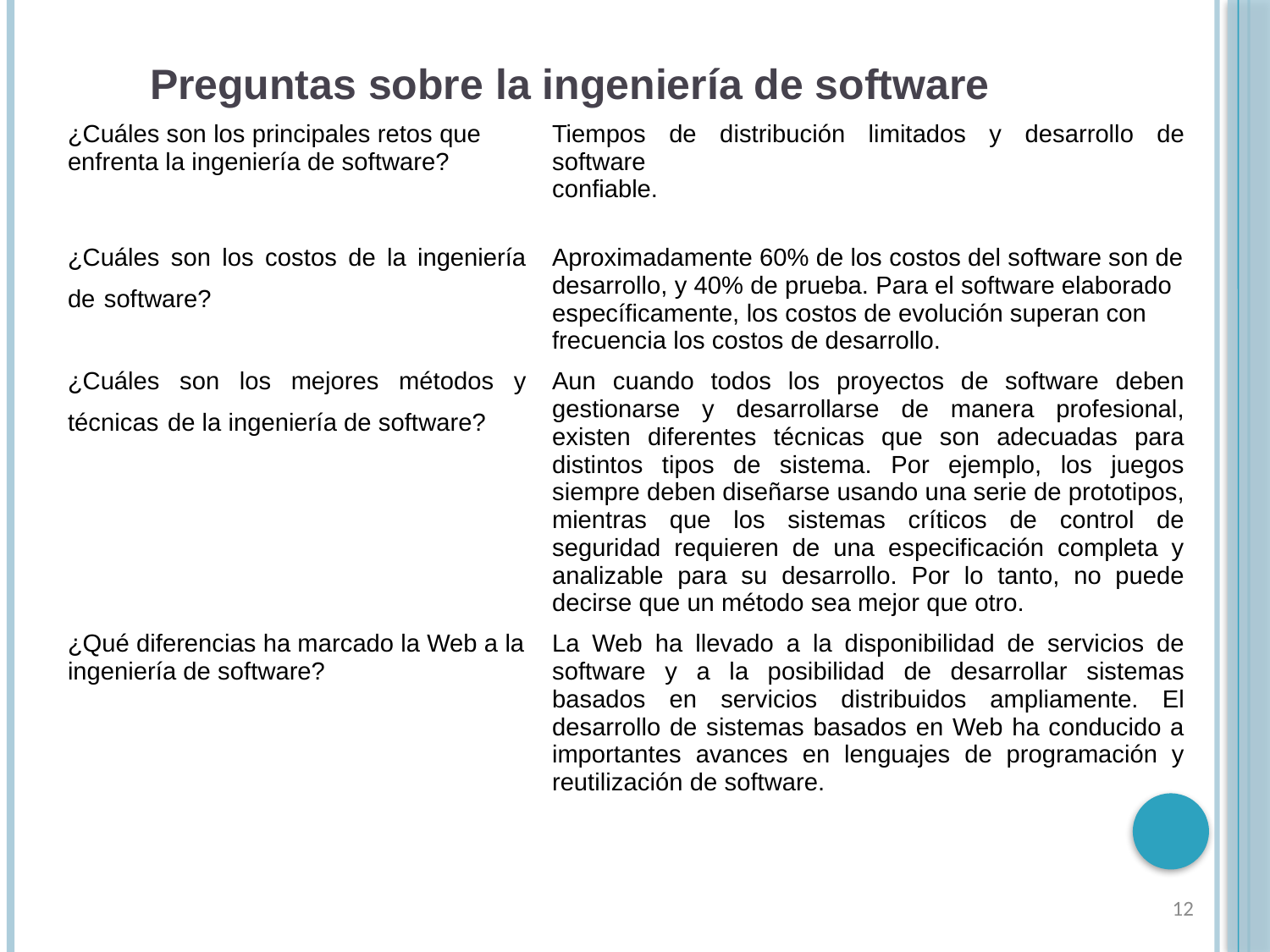

Preguntas sobre la ingeniería de software
| ¿Cuáles son los principales retos que enfrenta la ingeniería de software? | Tiempos de distribución limitados y desarrollo de software confiable. |
| --- | --- |
| ¿Cuáles son los costos de la ingeniería de software? | Aproximadamente 60% de los costos del software son de desarrollo, y 40% de prueba. Para el software elaborado específicamente, los costos de evolución superan con frecuencia los costos de desarrollo. |
| ¿Cuáles son los mejores métodos y técnicas de la ingeniería de software? | Aun cuando todos los proyectos de software deben gestionarse y desarrollarse de manera profesional, existen diferentes técnicas que son adecuadas para distintos tipos de sistema. Por ejemplo, los juegos siempre deben diseñarse usando una serie de prototipos, mientras que los sistemas críticos de control de seguridad requieren de una especificación completa y analizable para su desarrollo. Por lo tanto, no puede decirse que un método sea mejor que otro. |
| ¿Qué diferencias ha marcado la Web a la ingeniería de software? | La Web ha llevado a la disponibilidad de servicios de software y a la posibilidad de desarrollar sistemas basados en servicios distribuidos ampliamente. El desarrollo de sistemas basados en Web ha conducido a importantes avances en lenguajes de programación y reutilización de software. |
12